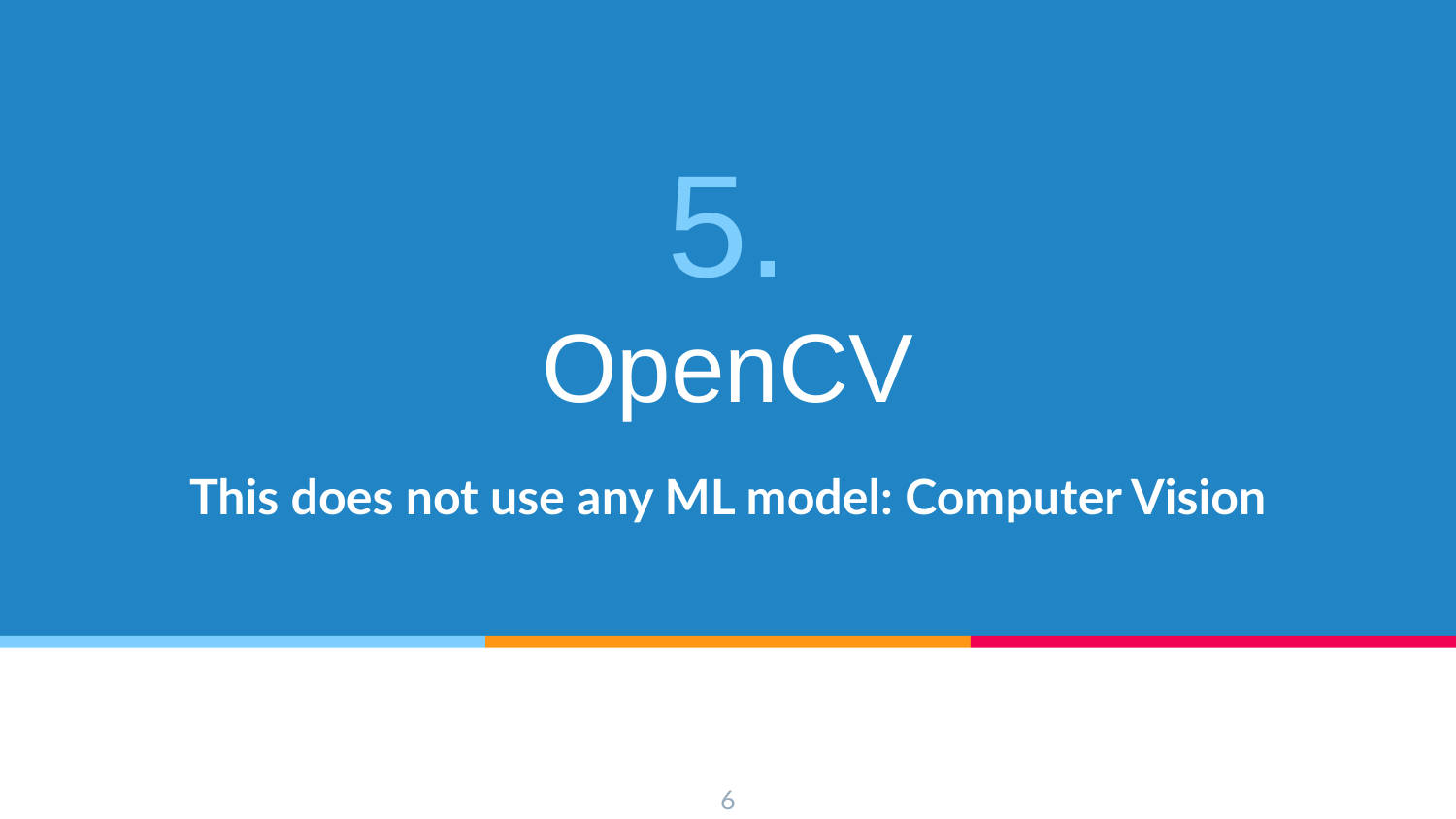

# 5.
OpenCV
This does not use any ML model: Computer Vision
6